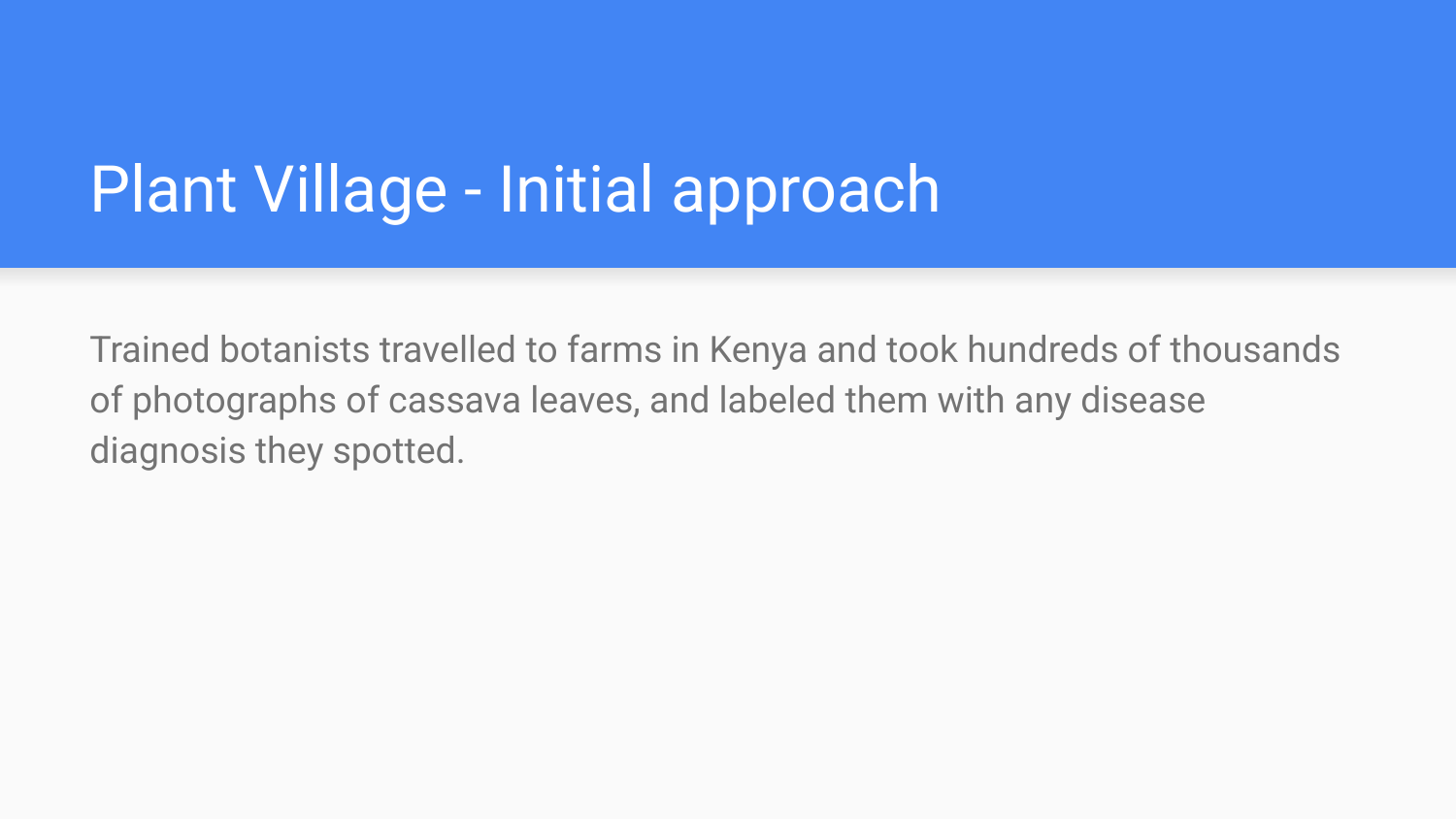

# Plant Village - Initial approach
Trained botanists travelled to farms in Kenya and took hundreds of thousands of photographs of cassava leaves, and labeled them with any disease diagnosis they spotted.